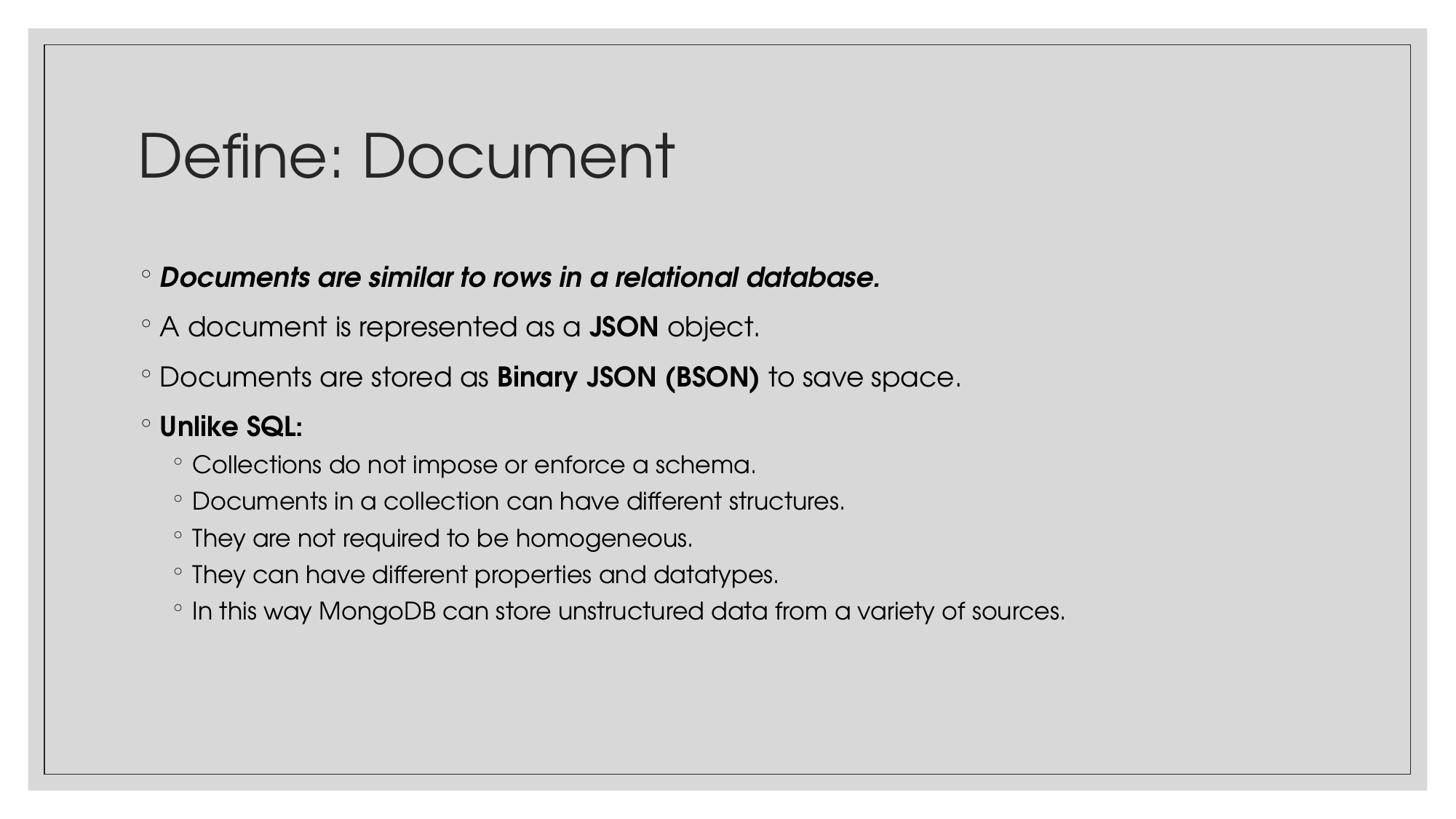

# Define: Document
Documents are similar to rows in a relational database.
A document is represented as a JSON object.
Documents are stored as Binary JSON (BSON) to save space.
Unlike SQL:
Collections do not impose or enforce a schema.
Documents in a collection can have different structures.
They are not required to be homogeneous.
They can have different properties and datatypes.
In this way MongoDB can store unstructured data from a variety of sources.